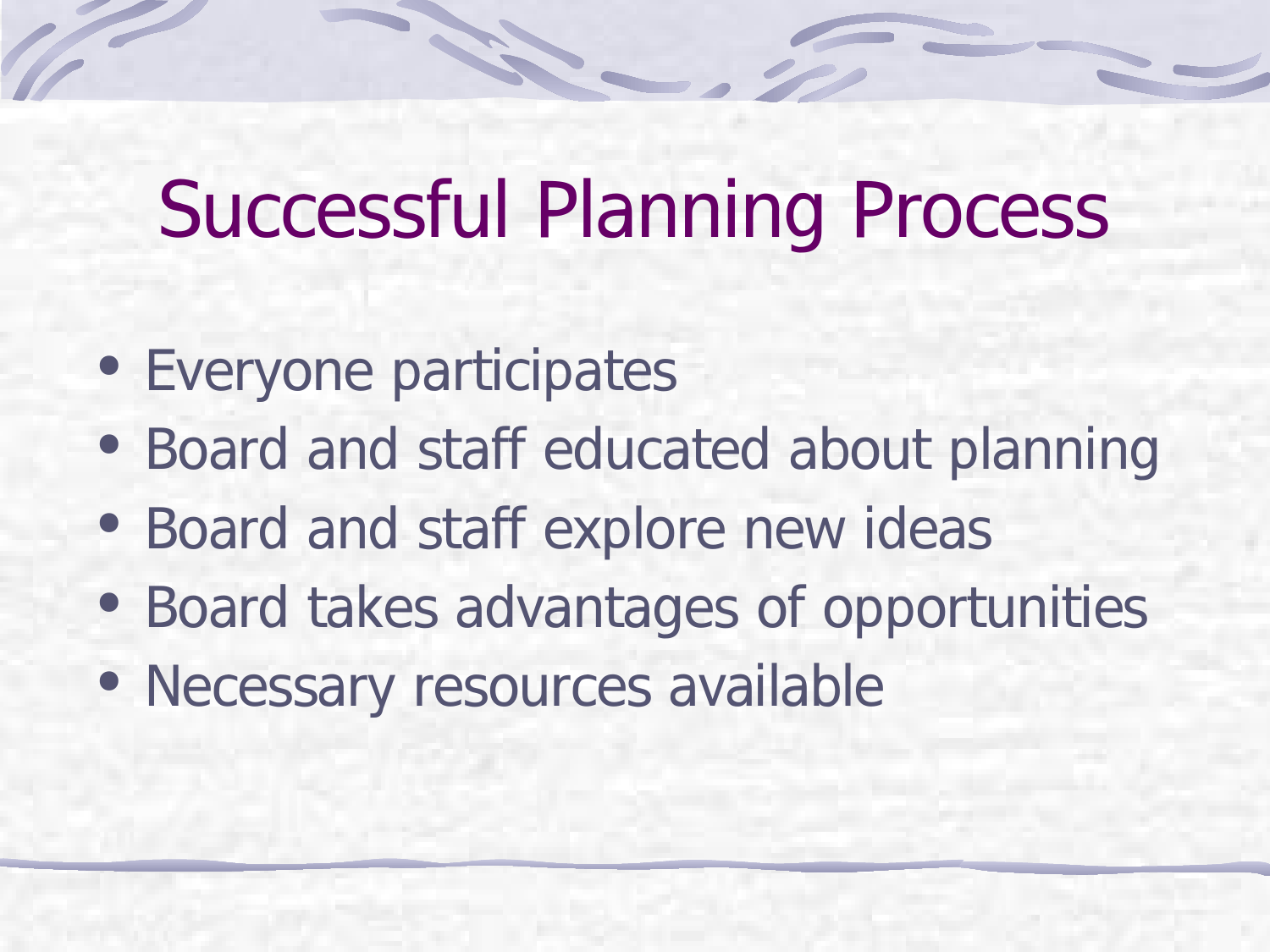

Successful Planning Process
Everyone participates
Board and staff educated about planning
Board and staff explore new ideas
Board takes advantages of opportunities
Necessary resources available